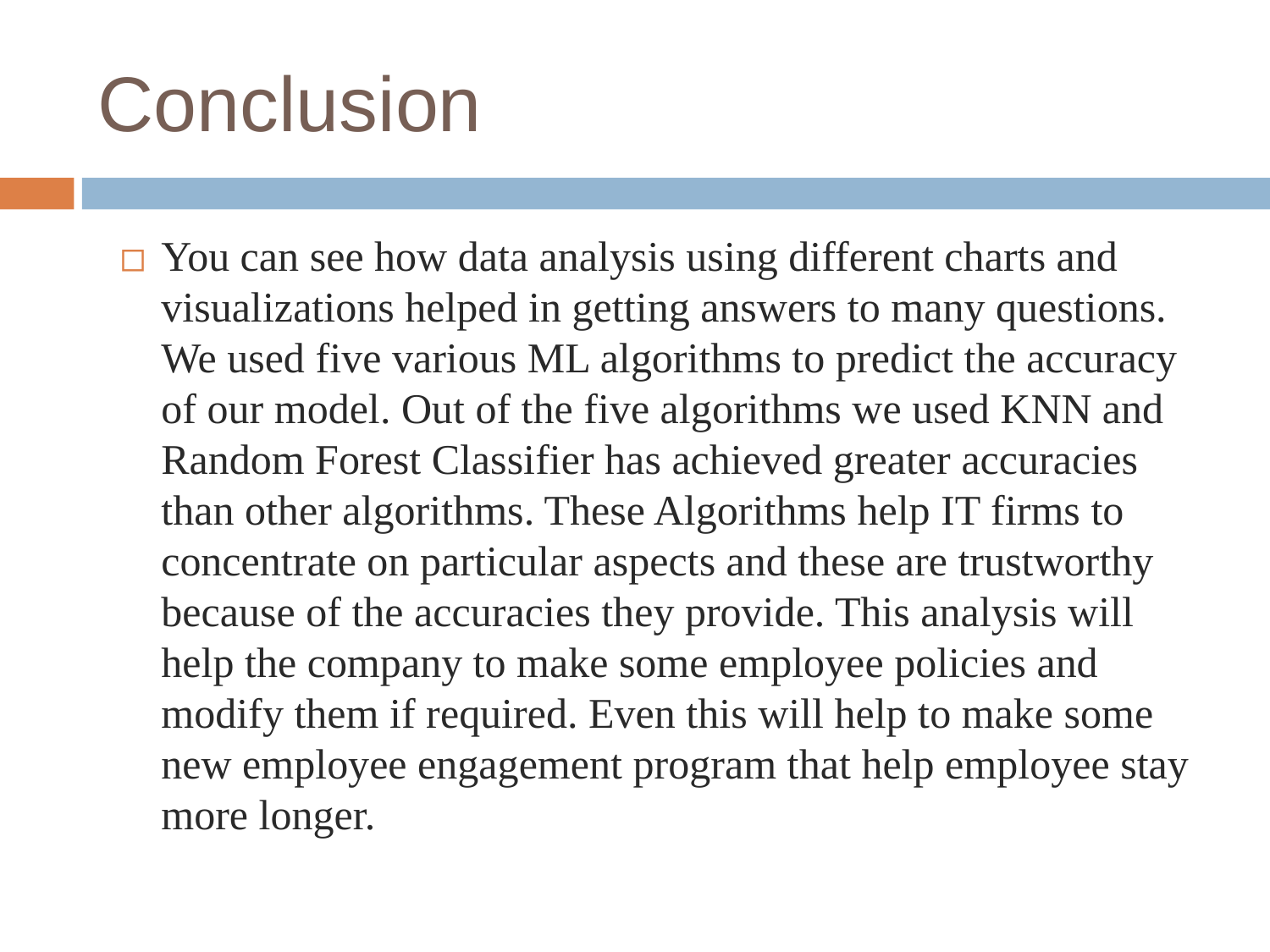

# Conclusion
You can see how data analysis using different charts and visualizations helped in getting answers to many questions. We used five various ML algorithms to predict the accuracy of our model. Out of the five algorithms we used KNN and Random Forest Classifier has achieved greater accuracies than other algorithms. These Algorithms help IT firms to concentrate on particular aspects and these are trustworthy because of the accuracies they provide. This analysis will help the company to make some employee policies and modify them if required. Even this will help to make some new employee engagement program that help employee stay more longer.